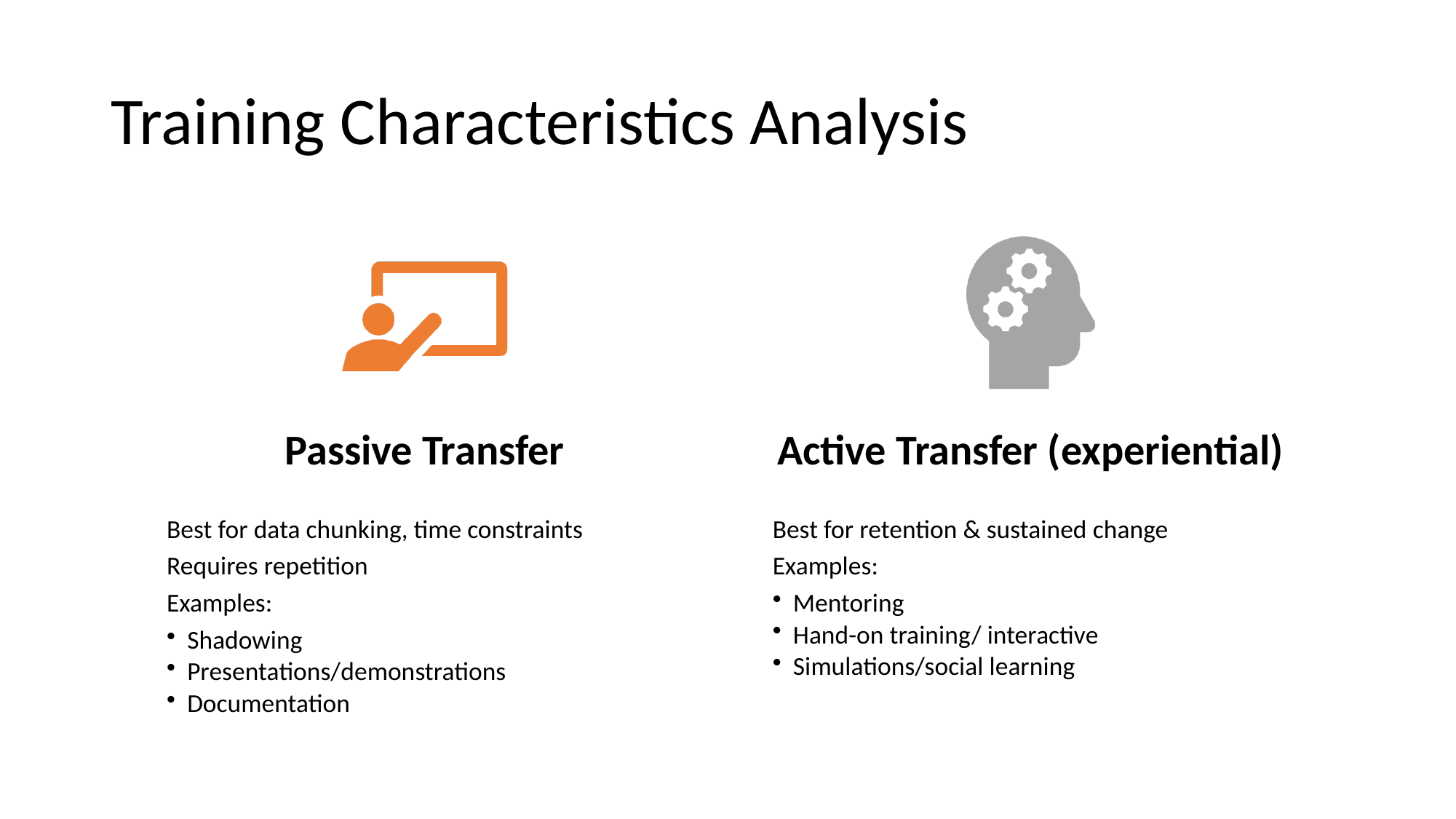

Training Characteristics Analysis
Passive Transfer
Best for data chunking, time constraints
Requires repetition
Examples:
Shadowing
Presentations/demonstrations
Documentation
Active Transfer (experiential)
Best for retention & sustained change
Examples:
Mentoring
Hand-on training/ interactive
Simulations/social learning